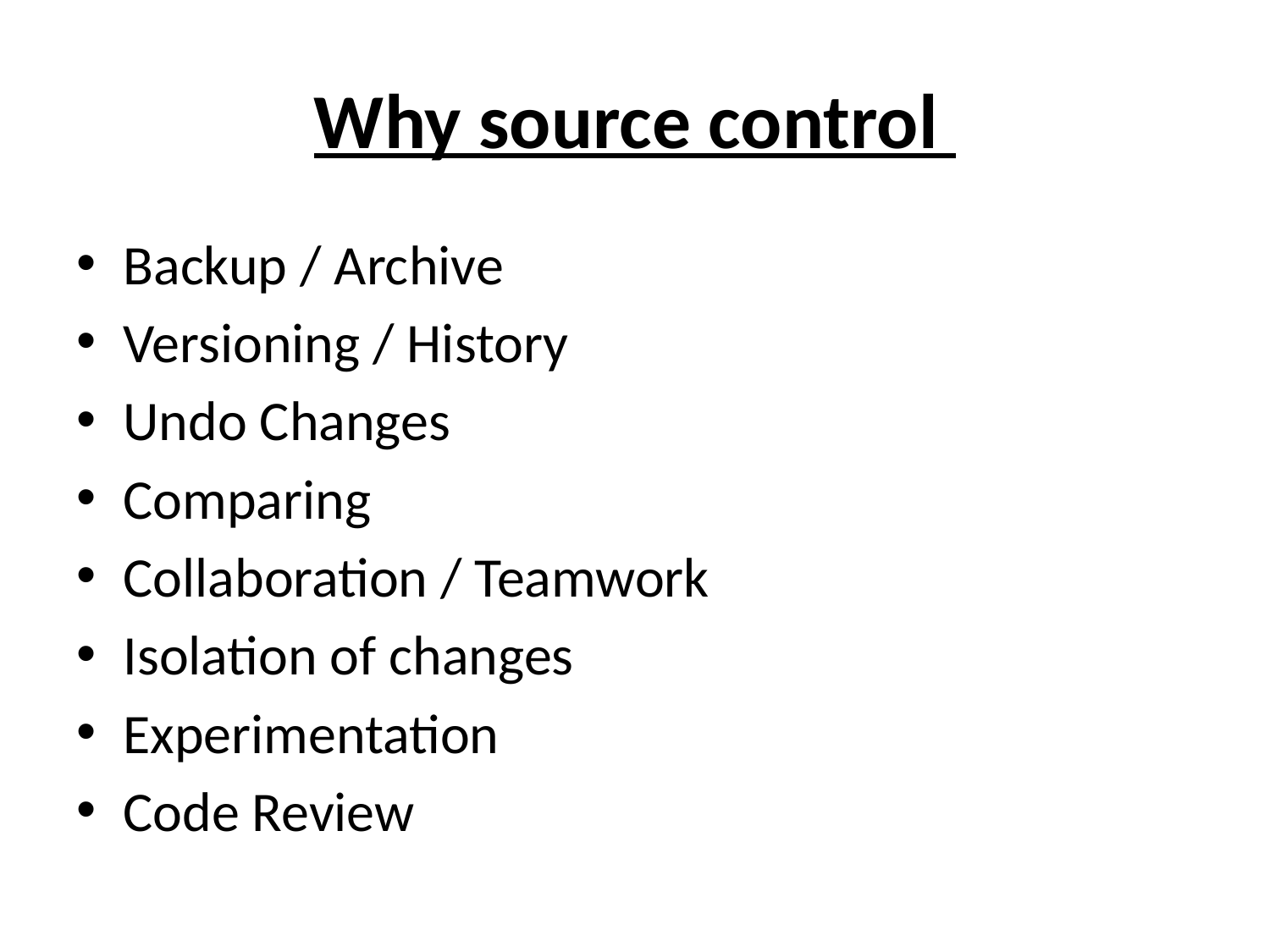

# Why source control
Backup / Archive
Versioning / History
Undo Changes
Comparing
Collaboration / Teamwork
Isolation of changes
Experimentation
Code Review